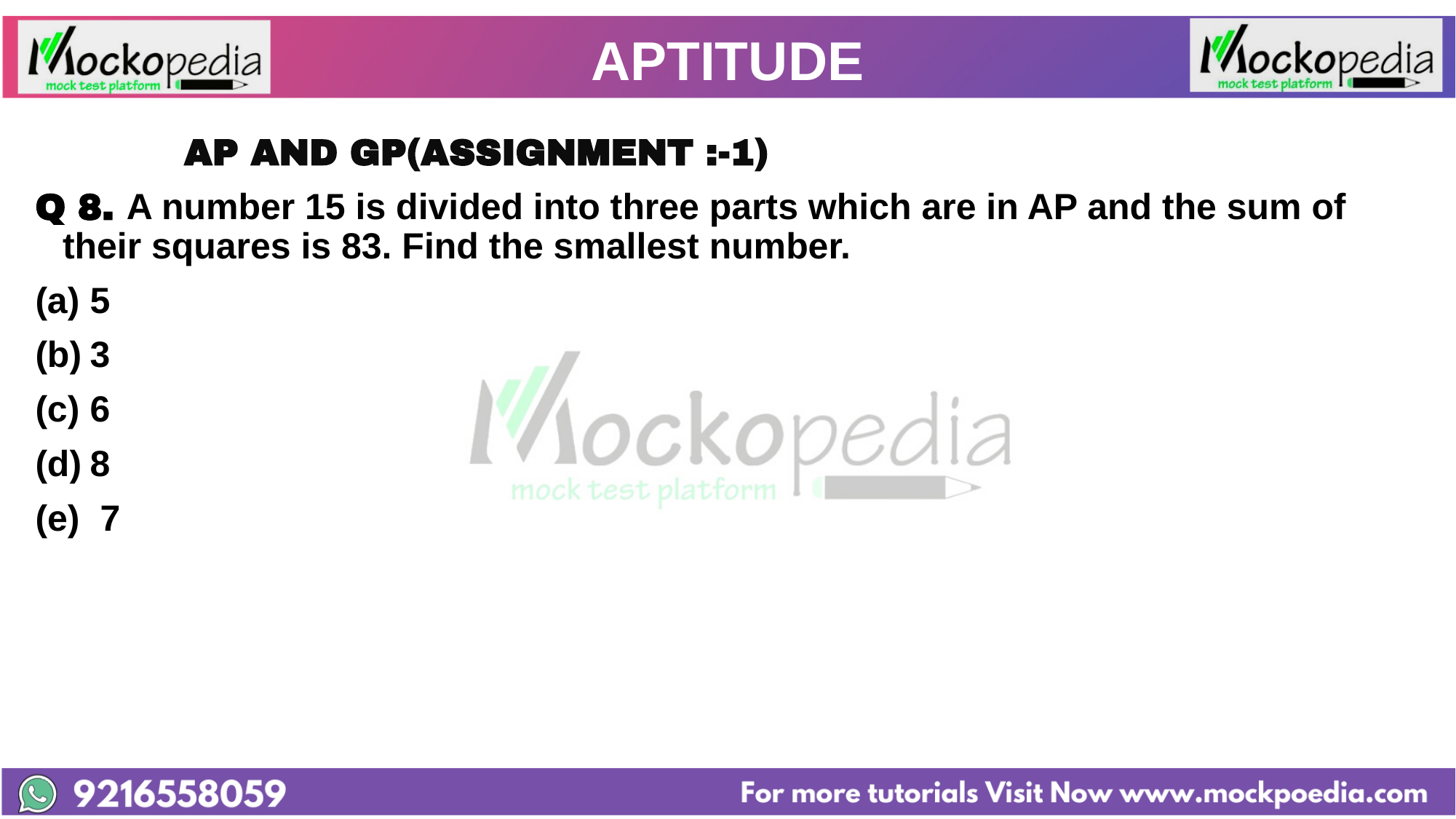

# APTITUDE
		 AP AND GP(ASSIGNMENT :-1)
Q 8. A number 15 is divided into three parts which are in AP and the sum of their squares is 83. Find the smallest number.
5
3
6
8
(e)  7